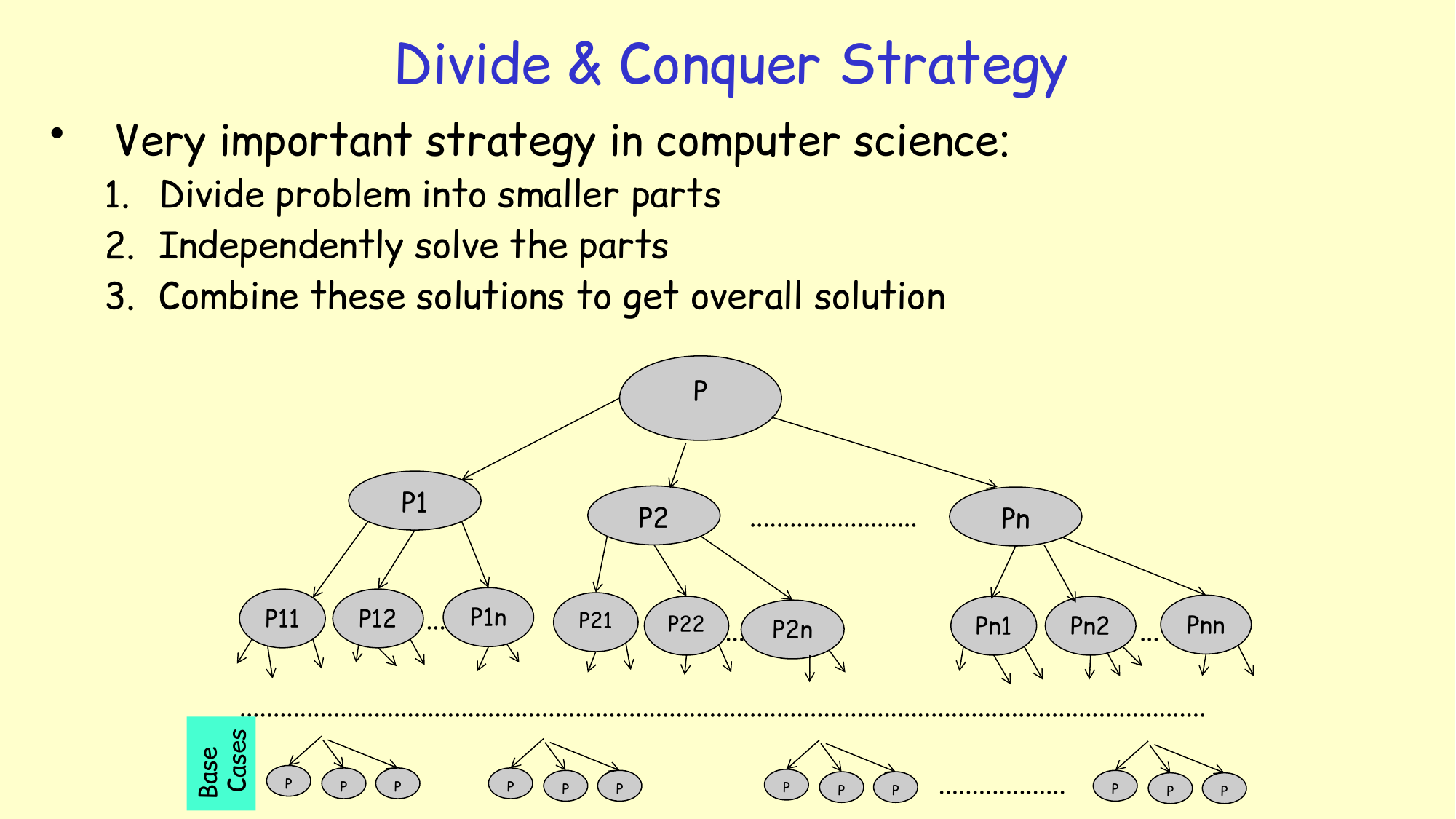

# Divide & Conquer Strategy
Very important strategy in computer science:
Divide problem into smaller parts
Independently solve the parts
Combine these solutions to get overall solution
P
P1
P2
Pn
.........................
P1n
P11
P12
P21
Pnn
P22
Pn1
Pn2
...
P2n
...
...
................................................................................................................................................
Base
 Cases
...................
P
P
P
P
P
P
P
P
P
P
P
P